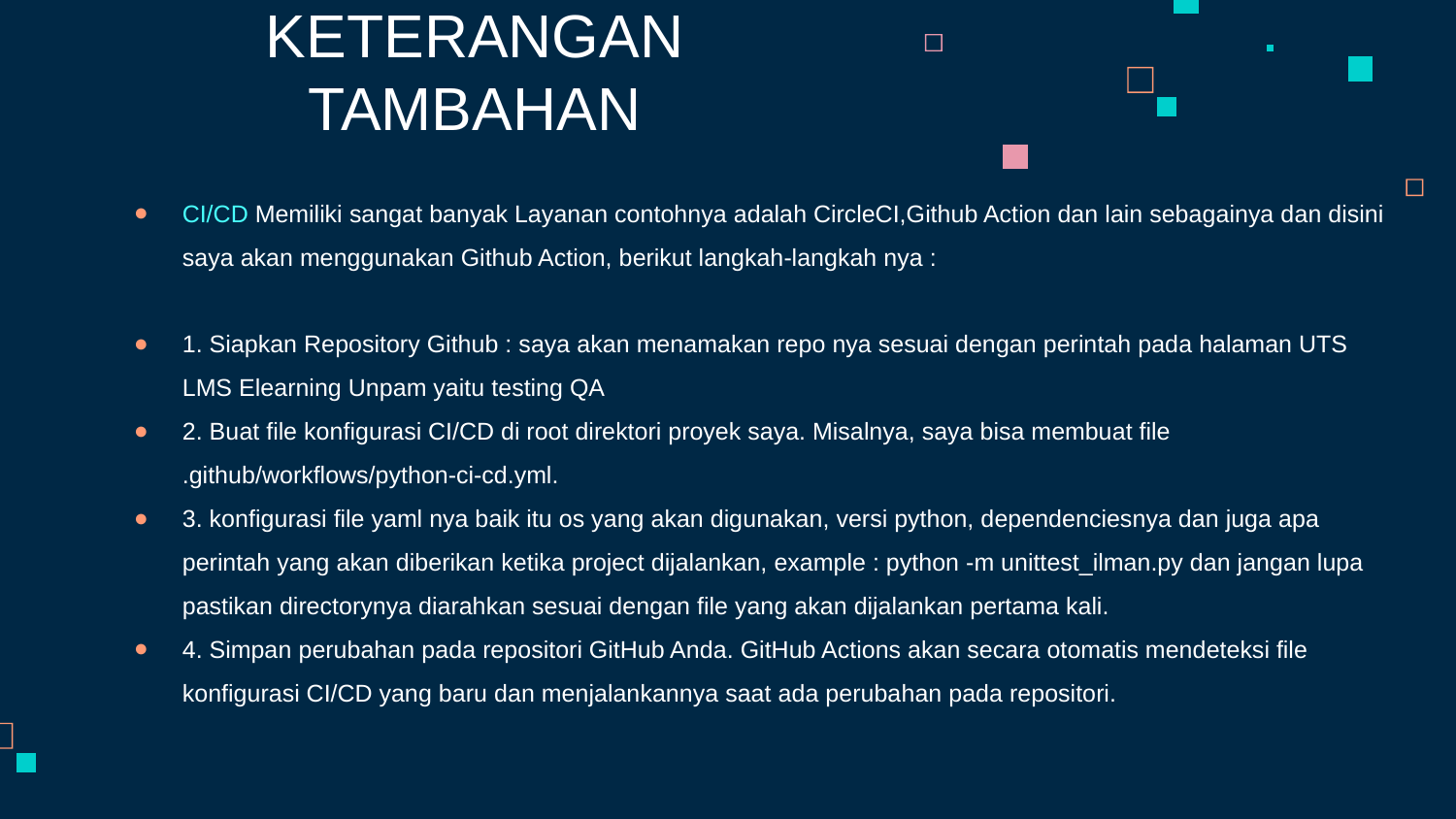

# KETERANGAN TAMBAHAN
CI/CD Memiliki sangat banyak Layanan contohnya adalah CircleCI,Github Action dan lain sebagainya dan disini saya akan menggunakan Github Action, berikut langkah-langkah nya :

1. Siapkan Repository Github : saya akan menamakan repo nya sesuai dengan perintah pada halaman UTS LMS Elearning Unpam yaitu testing QA
2. Buat file konfigurasi CI/CD di root direktori proyek saya. Misalnya, saya bisa membuat file .github/workflows/python-ci-cd.yml.
3. konfigurasi file yaml nya baik itu os yang akan digunakan, versi python, dependenciesnya dan juga apa perintah yang akan diberikan ketika project dijalankan, example : python -m unittest_ilman.py dan jangan lupa pastikan directorynya diarahkan sesuai dengan file yang akan dijalankan pertama kali.
4. Simpan perubahan pada repositori GitHub Anda. GitHub Actions akan secara otomatis mendeteksi file konfigurasi CI/CD yang baru dan menjalankannya saat ada perubahan pada repositori.